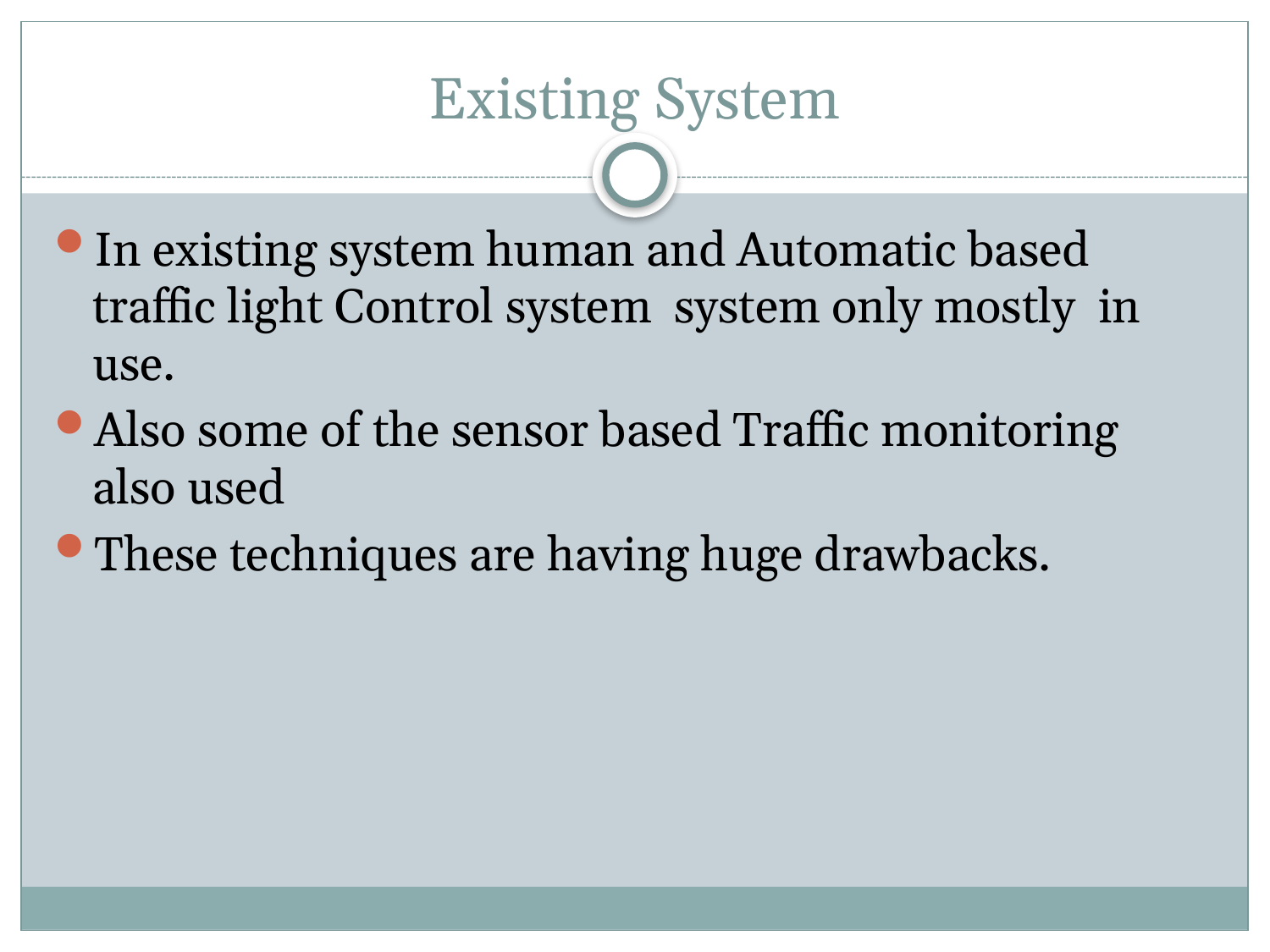

# Existing System
In existing system human and Automatic based traffic light Control system  system only mostly  in use.
Also some of the sensor based Traffic monitoring also used
These techniques are having huge drawbacks.